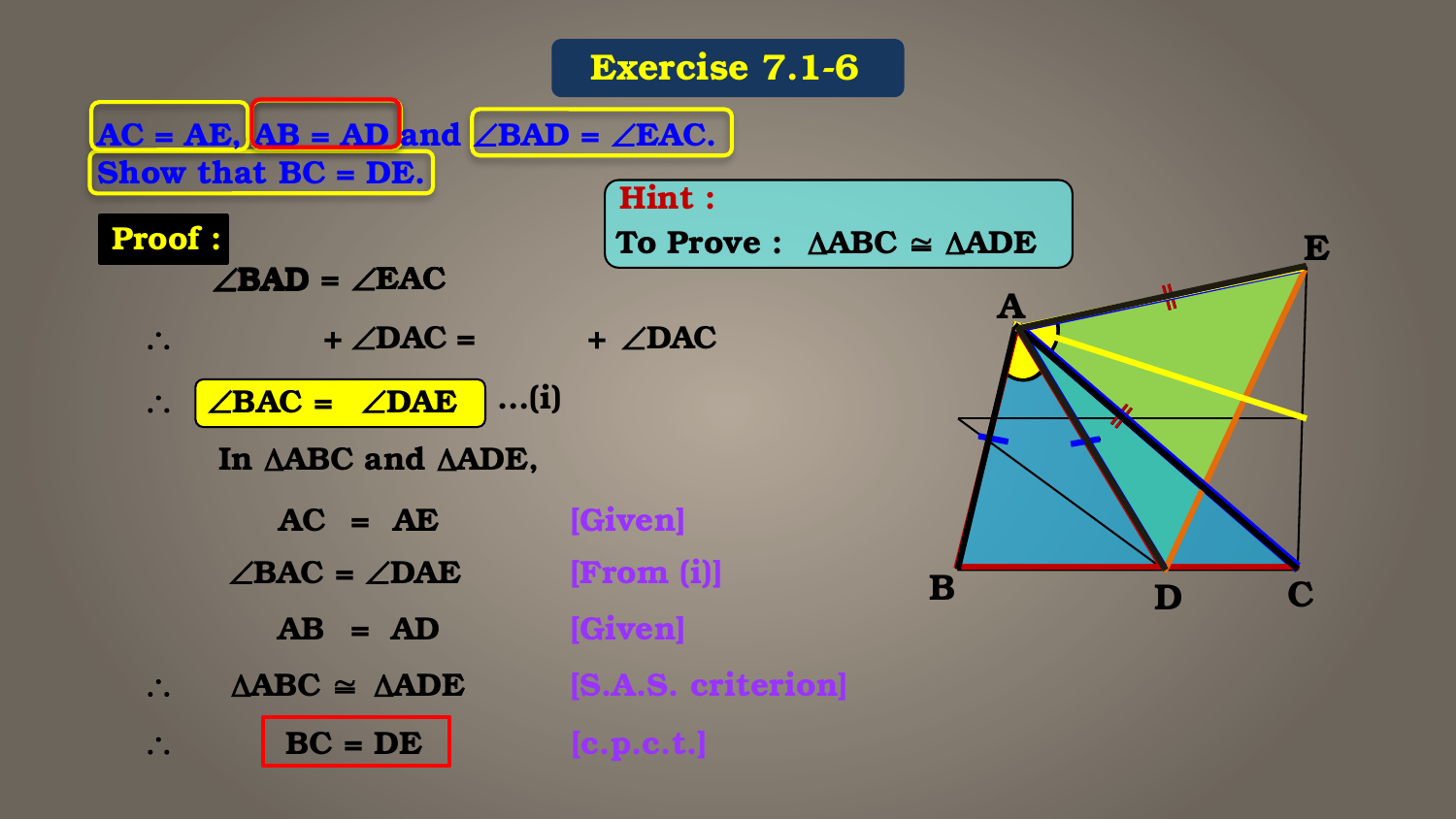

Exercise 7.1-6

    AC = AE, AB = AD and ∠BAD = ∠EAC.
    Show that BC = DE.

Hint :

Proof :

To Prove :
ΔABC ≅ ΔADE
E
∠BAD = ∠EAC
∠EAC
∠BAD
ǁ
ǁ

A

=
∴
+
∠DAC
+
∠DAC

…(i)
∴
∠BAC =
∠DAE

ǁ
ǁ
In ΔABC and ΔADE,
[Given]
AC
=
AE
[From (i)]
 ∠BAC = ∠DAE
B
C
D
[Given]
AB
=
AD
∴
ΔABC ≅ ΔADE
[S.A.S. criterion]
[c.p.c.t.]
∴
BC = DE